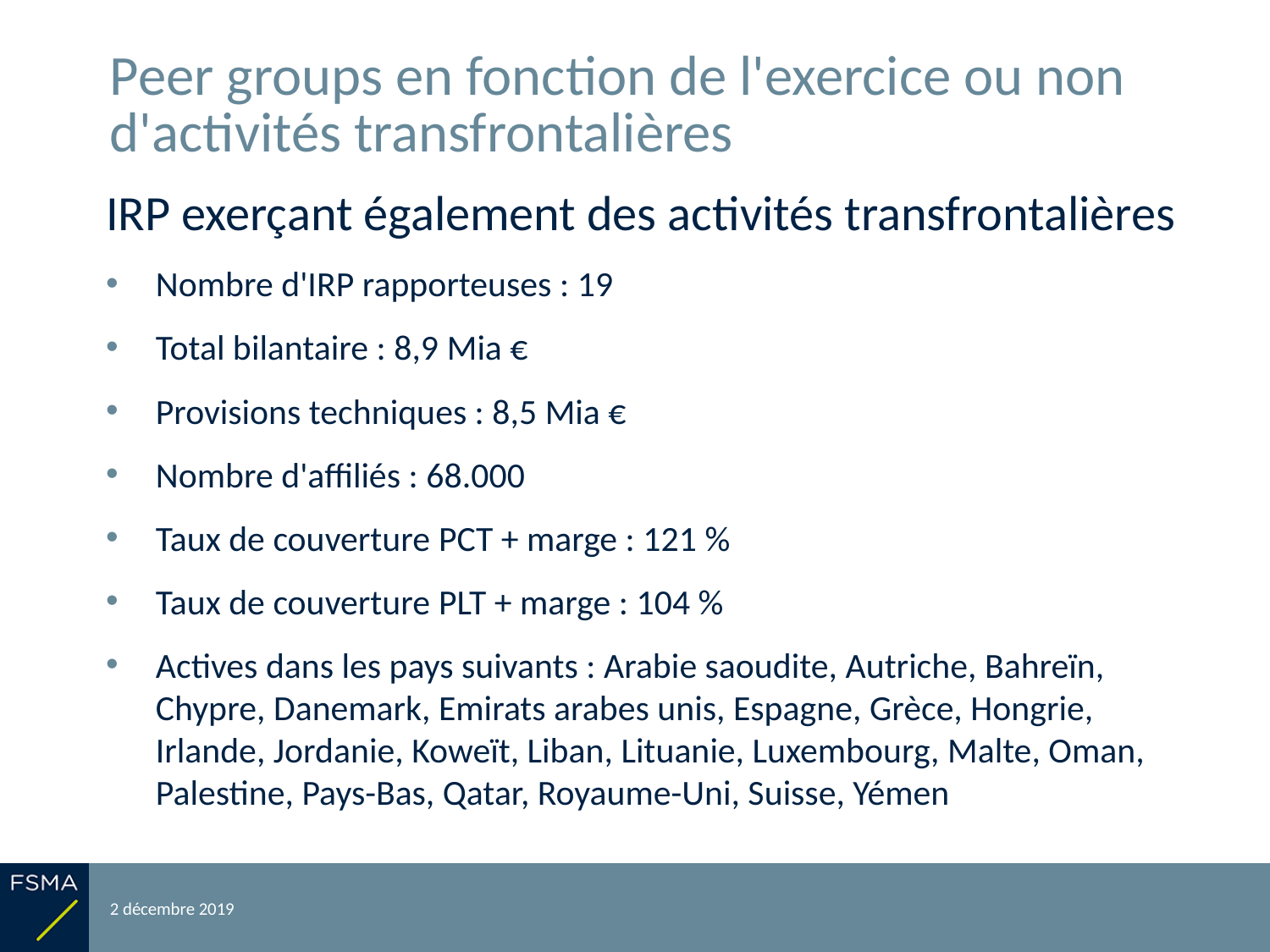

# Peer groups en fonction de l'exercice ou non d'activités transfrontalières
IRP exerçant également des activités transfrontalières
Nombre d'IRP rapporteuses : 19
Total bilantaire : 8,9 Mia €
Provisions techniques : 8,5 Mia €
Nombre d'affiliés : 68.000
Taux de couverture PCT + marge : 121 %
Taux de couverture PLT + marge : 104 %
Actives dans les pays suivants : Arabie saoudite, Autriche, Bahreïn, Chypre, Danemark, Emirats arabes unis, Espagne, Grèce, Hongrie, Irlande, Jordanie, Koweït, Liban, Lituanie, Luxembourg, Malte, Oman, Palestine, Pays-Bas, Qatar, Royaume-Uni, Suisse, Yémen
2 décembre 2019
Reporting relatif à l'exercice 2018
38